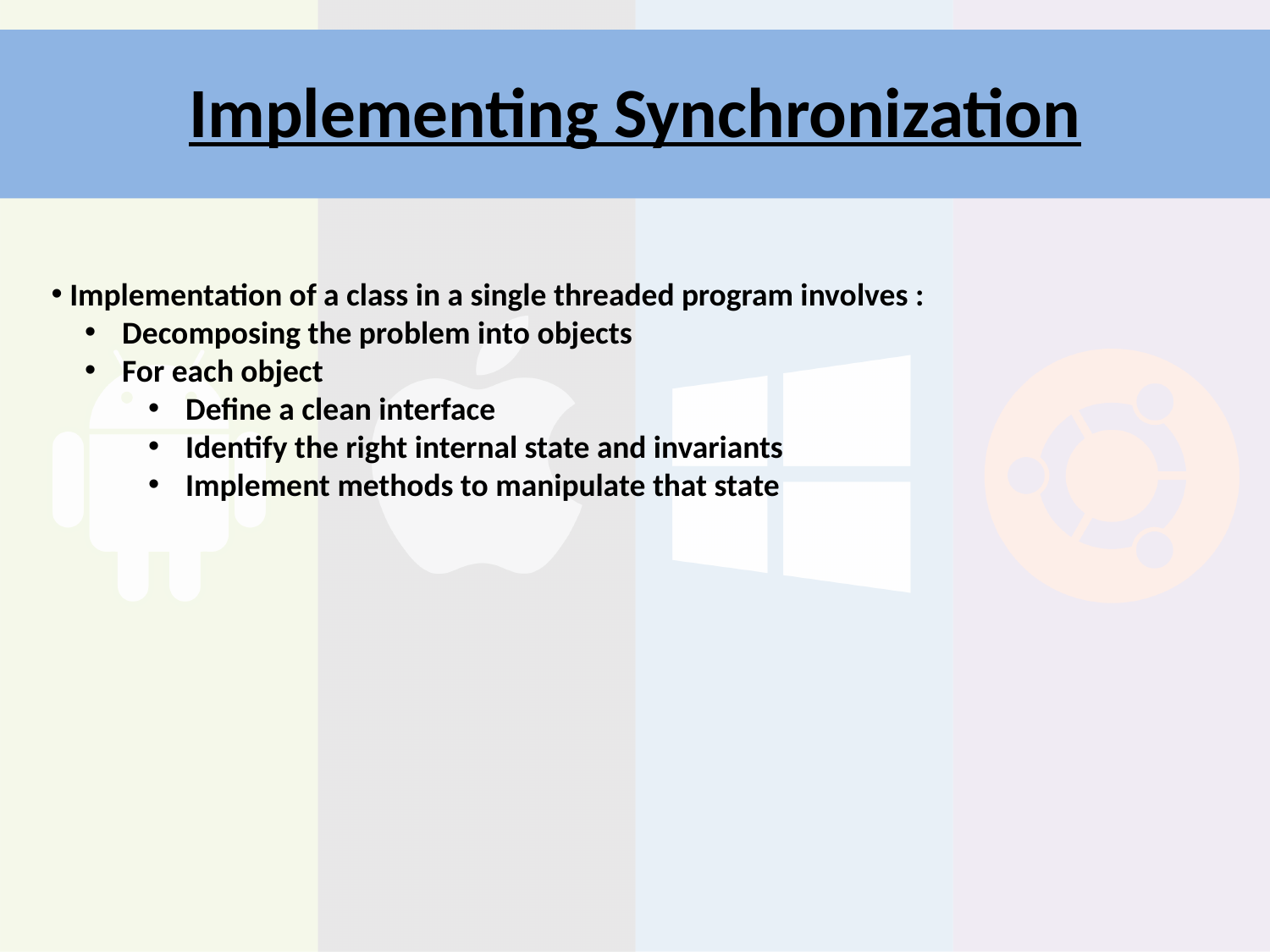

# Implementing Synchronization

 Implementation of a class in a single threaded program involves :
 Decomposing the problem into objects
 For each object
 Define a clean interface
 Identify the right internal state and invariants
 Implement methods to manipulate that state